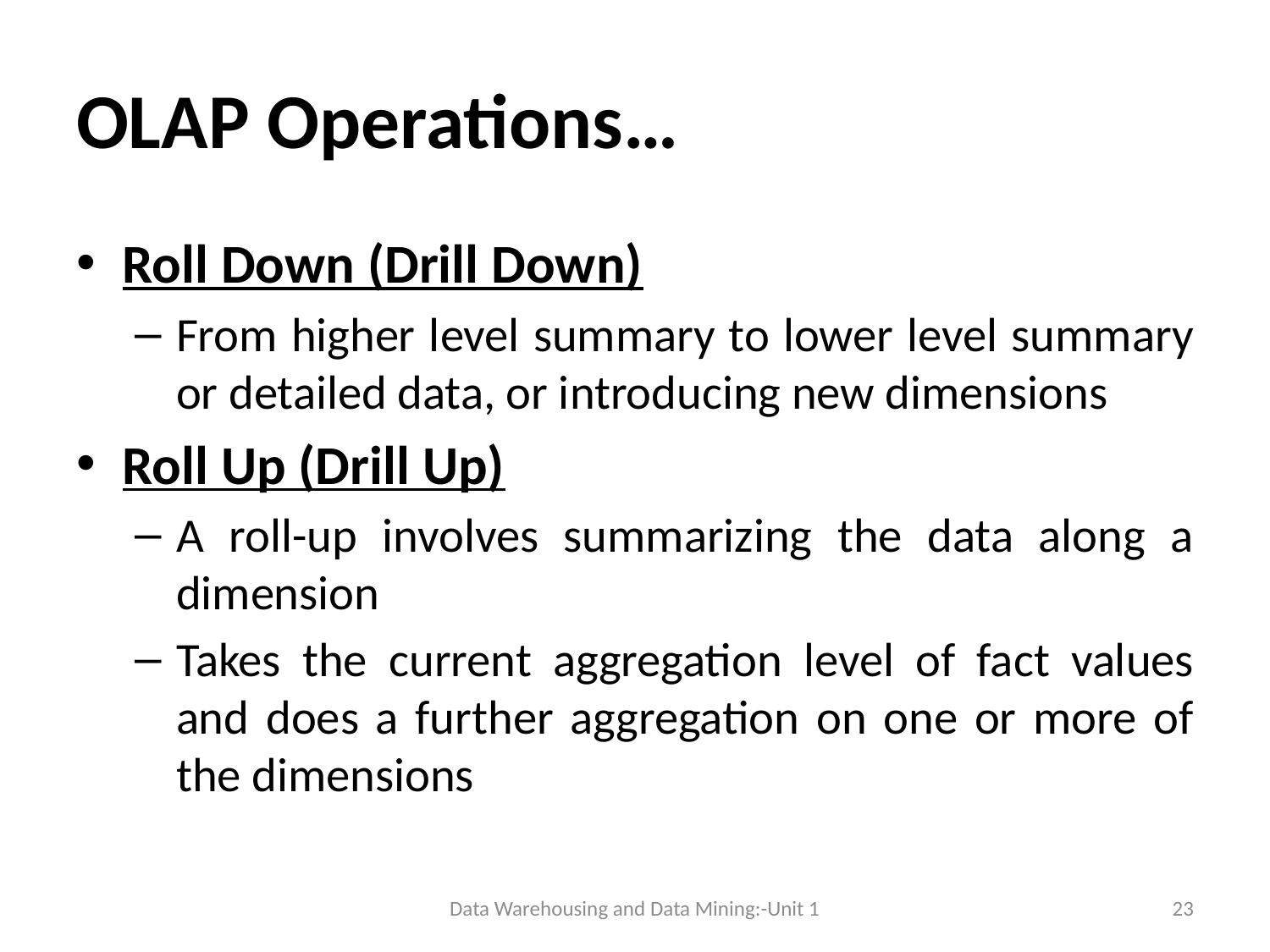

# OLAP Operations…
Roll Down (Drill Down)
From higher level summary to lower level summary or detailed data, or introducing new dimensions
Roll Up (Drill Up)
A roll-up involves summarizing the data along a dimension
Takes the current aggregation level of fact values and does a further aggregation on one or more of the dimensions

Data Warehousing and Data Mining:-Unit 1
23